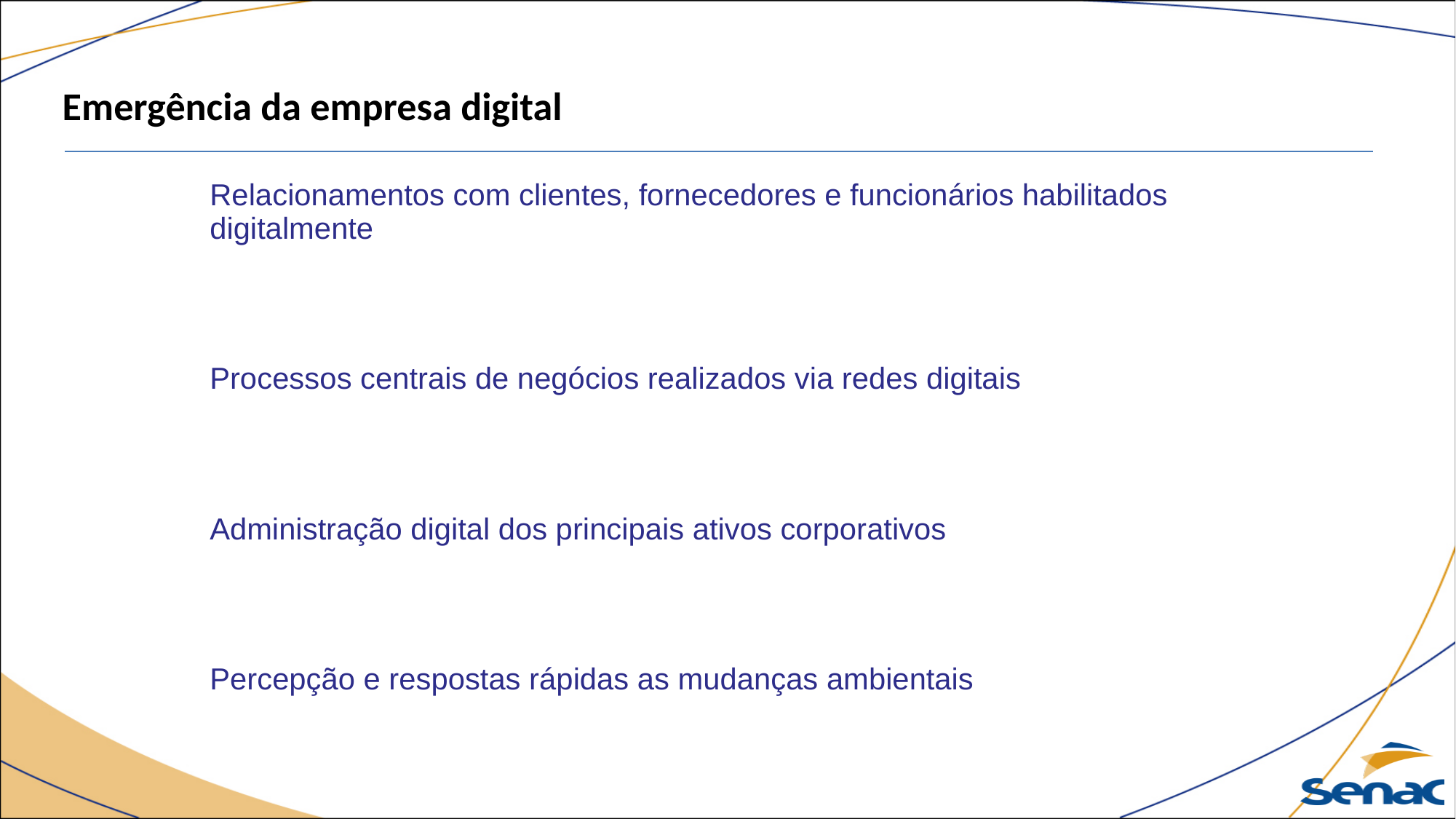

Emergência da empresa digital
Relacionamentos com clientes, fornecedores e funcionários habilitados digitalmente
Processos centrais de negócios realizados via redes digitais
Administração digital dos principais ativos corporativos
Percepção e respostas rápidas as mudanças ambientais